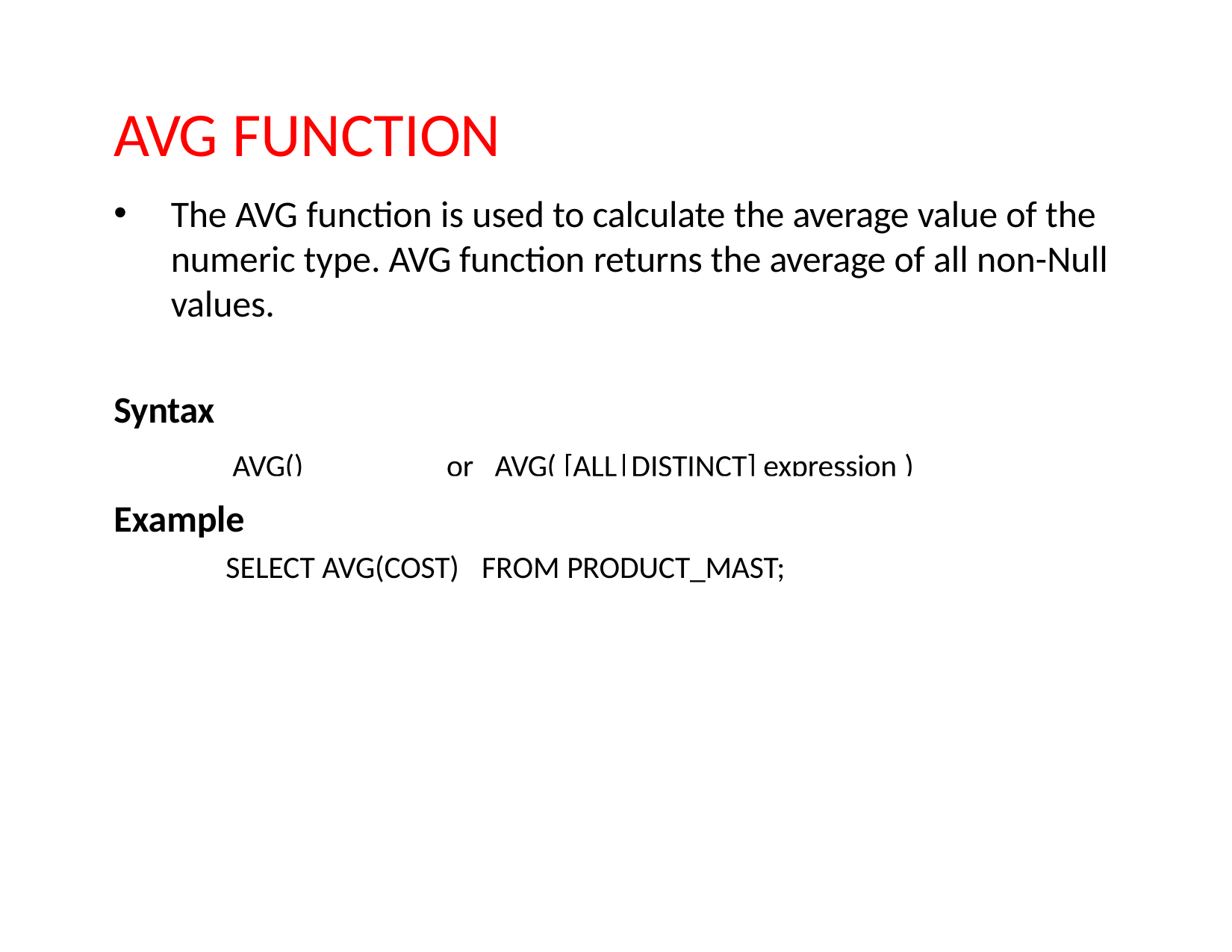

# AVG FUNCTION
The AVG function is used to calculate the average value of the  numeric type. AVG function returns the average of all non-Null  values.

Syntax
AVG()	or	AVG( [ALL|DISTINCT] expression )

Example
SELECT AVG(COST)
FROM PRODUCT_MAST;